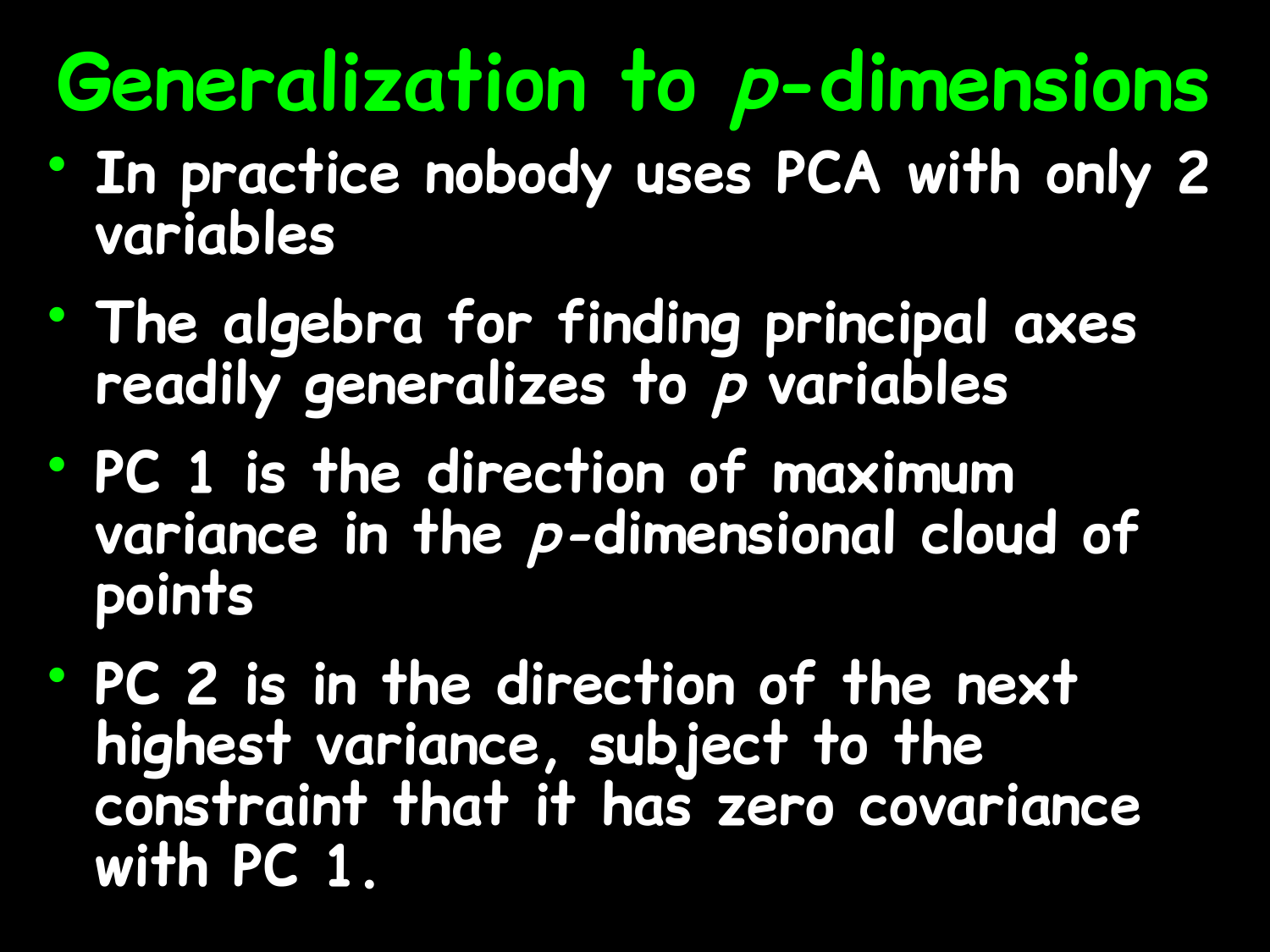

# Generalization to p-dimensions
In practice nobody uses PCA with only 2 variables
The algebra for finding principal axes readily generalizes to p variables
PC 1 is the direction of maximum variance in the p-dimensional cloud of points
PC 2 is in the direction of the next highest variance, subject to the constraint that it has zero covariance with PC 1.